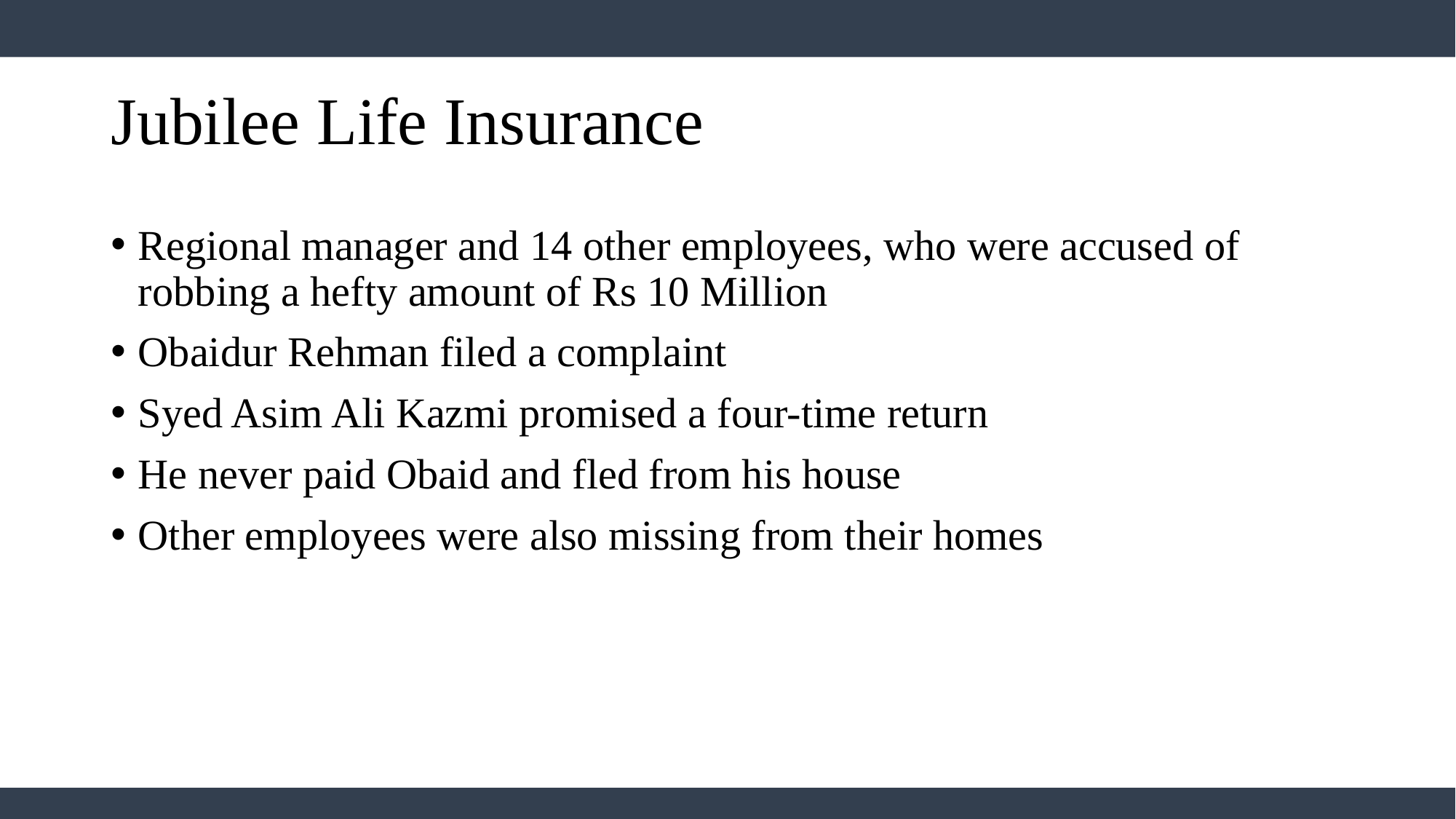

# Jubilee Life Insurance
Regional manager and 14 other employees, who were accused of robbing a hefty amount of Rs 10 Million
Obaidur Rehman filed a complaint
Syed Asim Ali Kazmi promised a four-time return
He never paid Obaid and fled from his house
Other employees were also missing from their homes